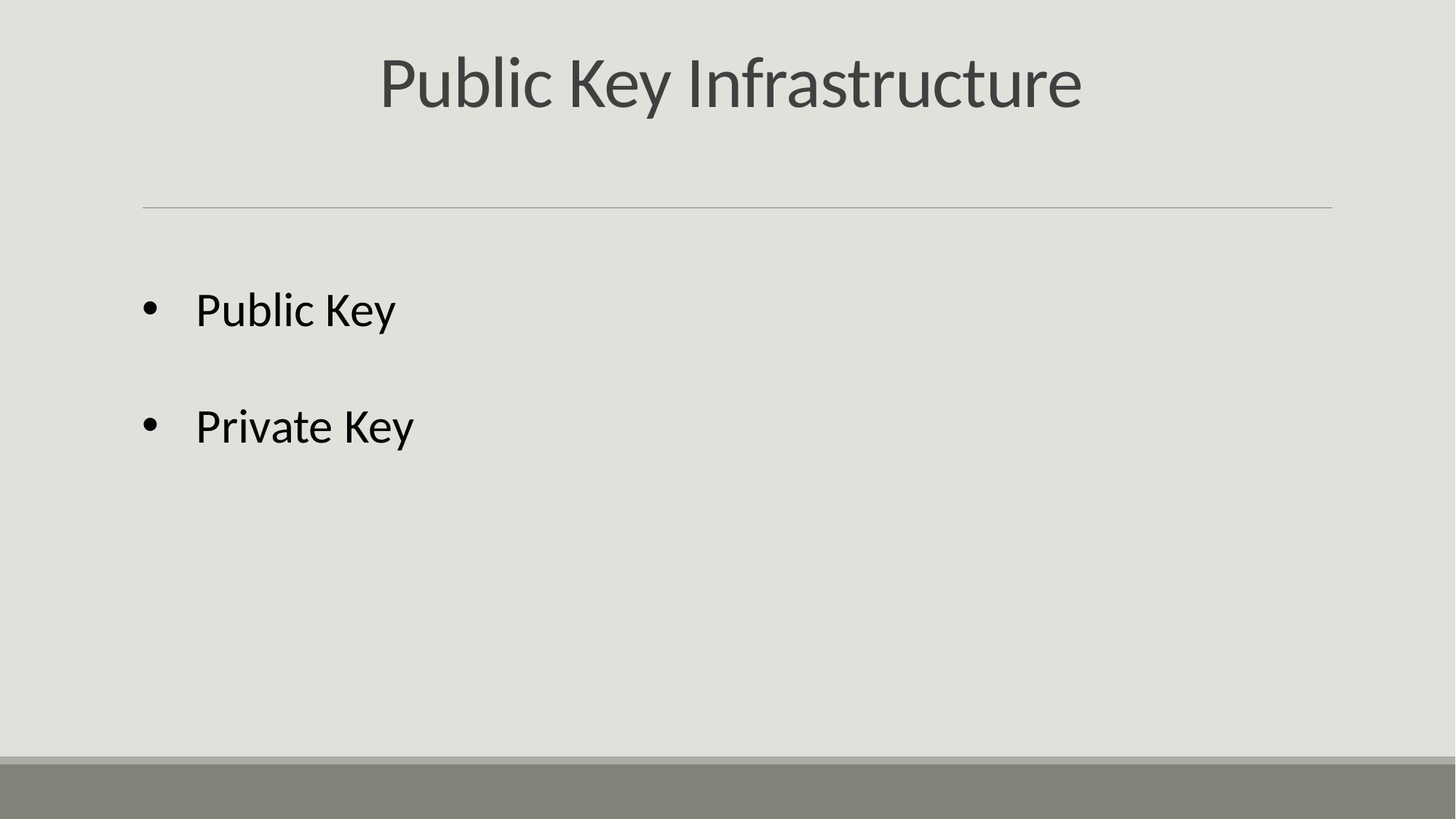

# Public Key Infrastructure
Public Key

Private Key